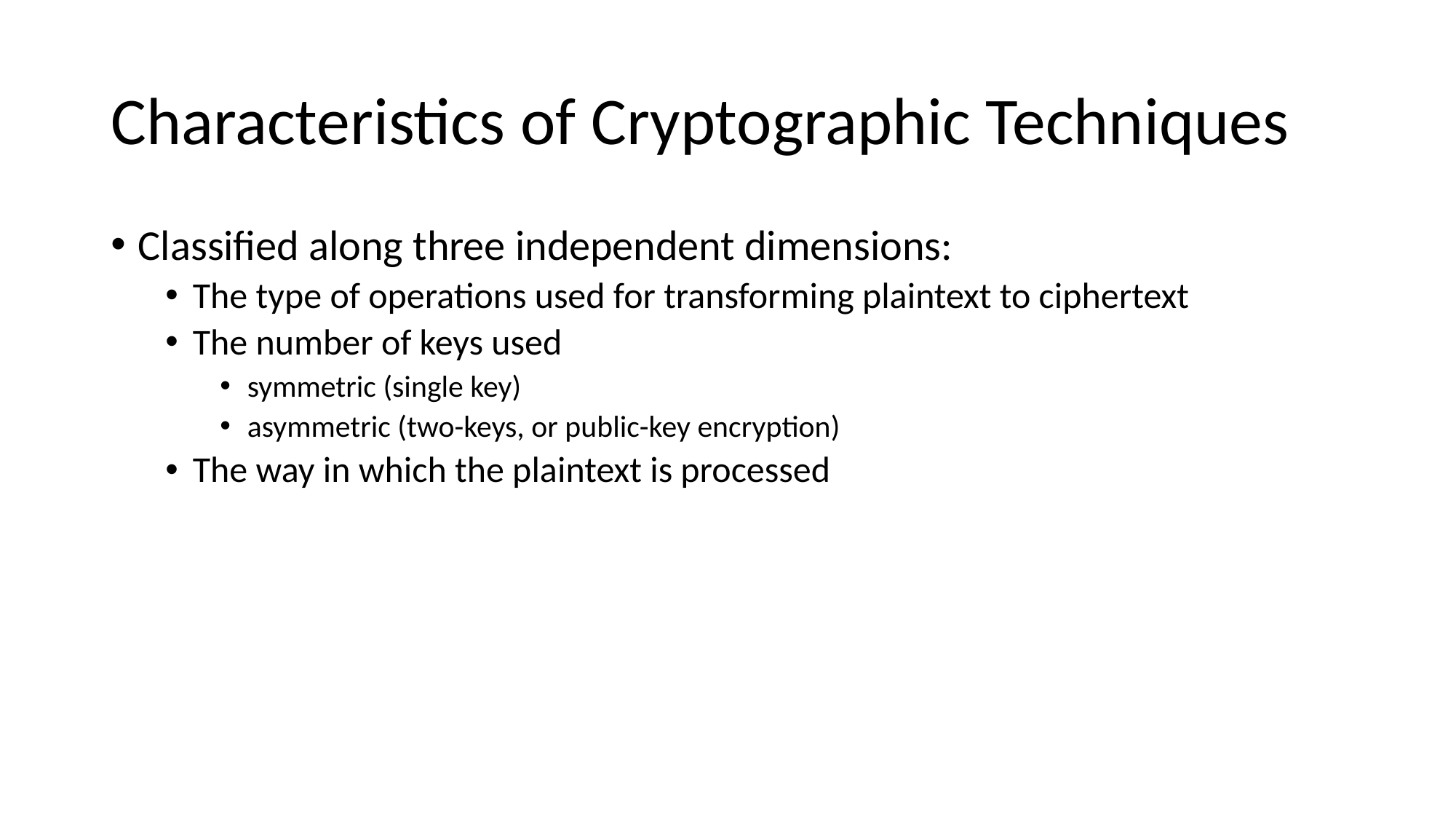

# Characteristics of Cryptographic Techniques
Classified along three independent dimensions:
The type of operations used for transforming plaintext to ciphertext
The number of keys used
symmetric (single key)
asymmetric (two-keys, or public-key encryption)
The way in which the plaintext is processed